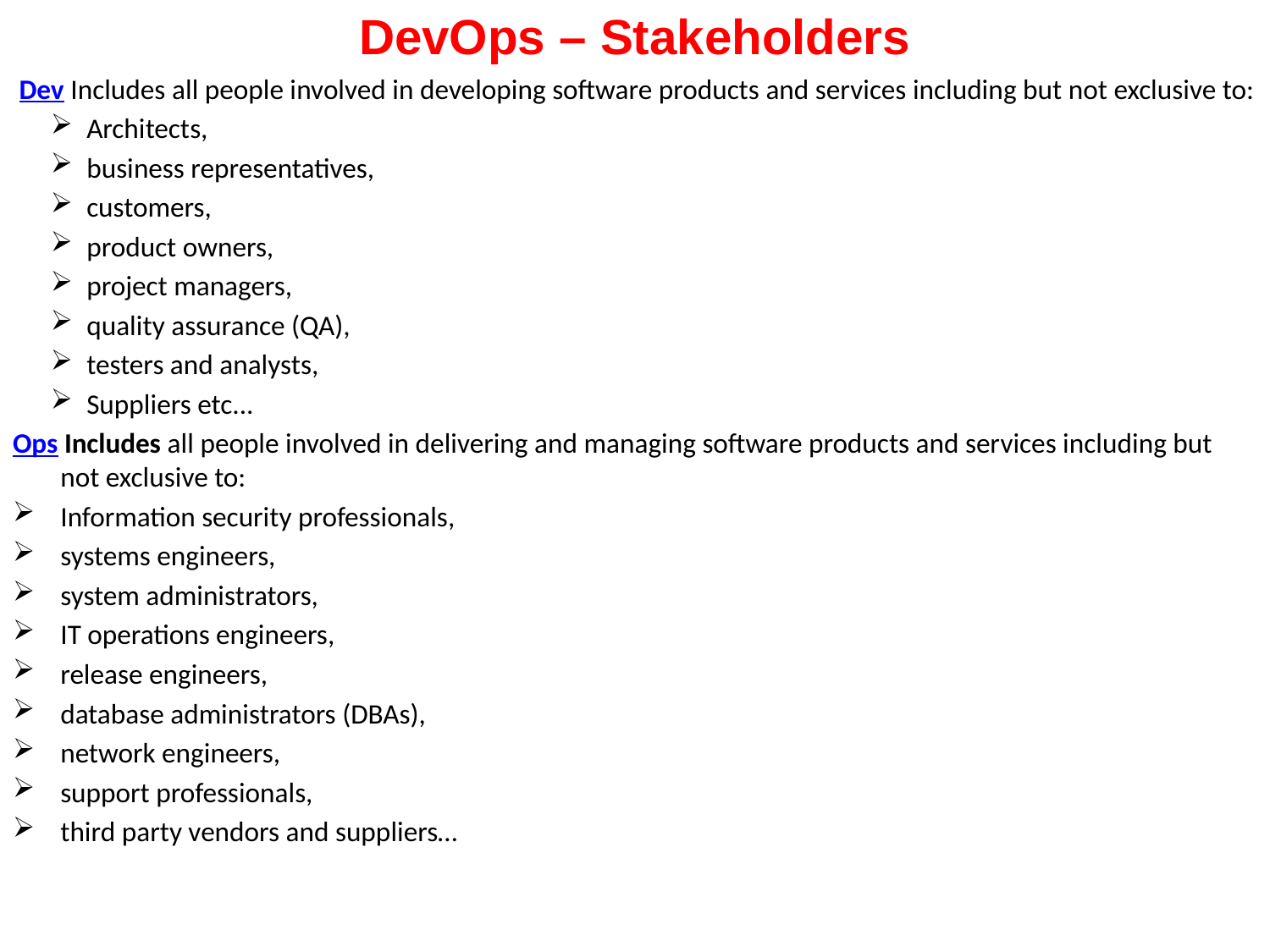

# DevOps – Stakeholders
 Dev Includes all people involved in developing software products and services including but not exclusive to:
Architects,
business representatives,
customers,
product owners,
project managers,
quality assurance (QA),
testers and analysts,
Suppliers etc...
Ops Includes all people involved in delivering and managing software products and services including but not exclusive to:
Information security professionals,
systems engineers,
system administrators,
IT operations engineers,
release engineers,
database administrators (DBAs),
network engineers,
support professionals,
third party vendors and suppliers…